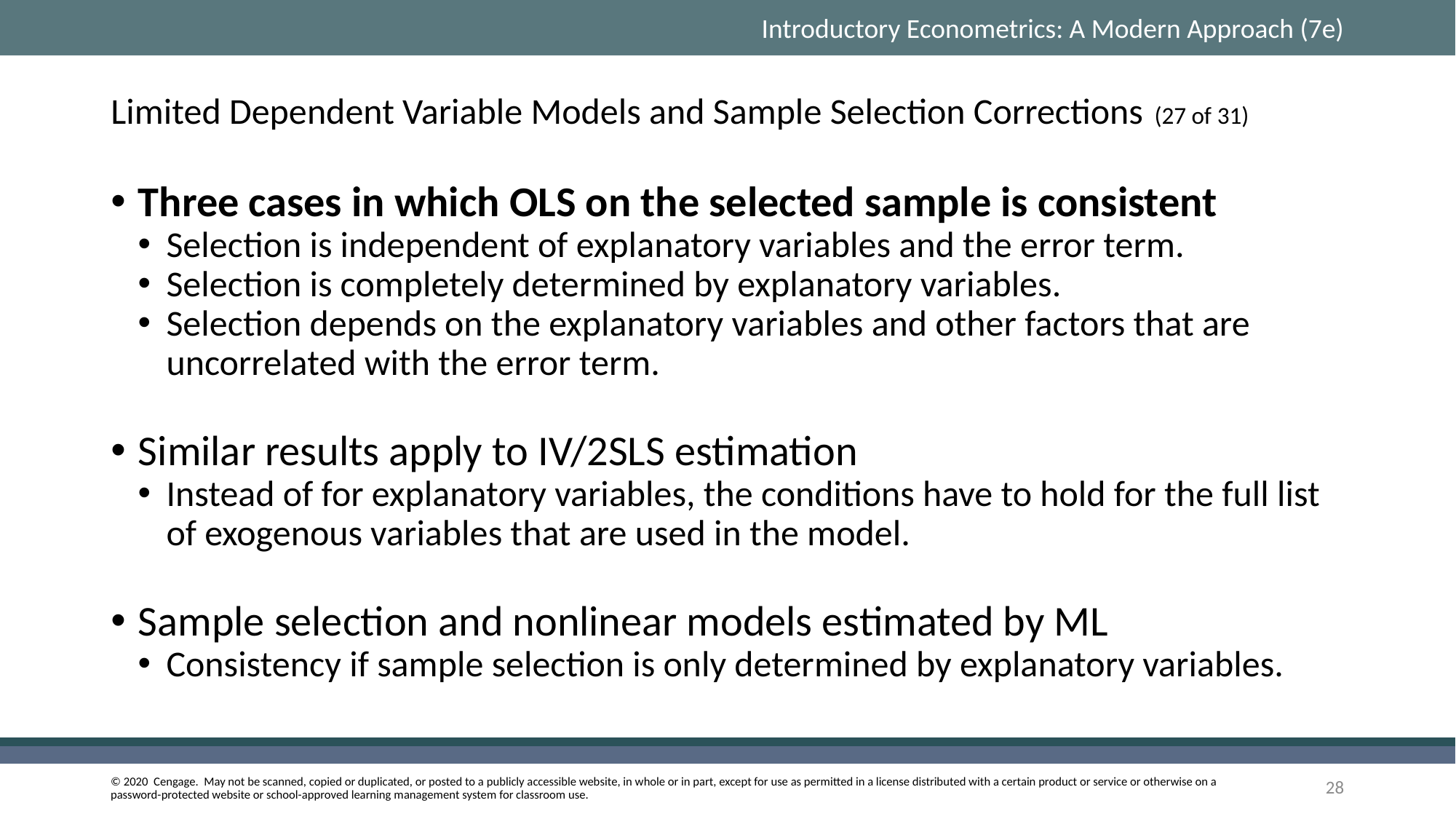

# Limited Dependent Variable Models and Sample Selection Corrections (27 of 31)
Three cases in which OLS on the selected sample is consistent
Selection is independent of explanatory variables and the error term.
Selection is completely determined by explanatory variables.
Selection depends on the explanatory variables and other factors that are uncorrelated with the error term.

Similar results apply to IV/2SLS estimation
Instead of for explanatory variables, the conditions have to hold for the full list of exogenous variables that are used in the model.

Sample selection and nonlinear models estimated by ML
Consistency if sample selection is only determined by explanatory variables.
28